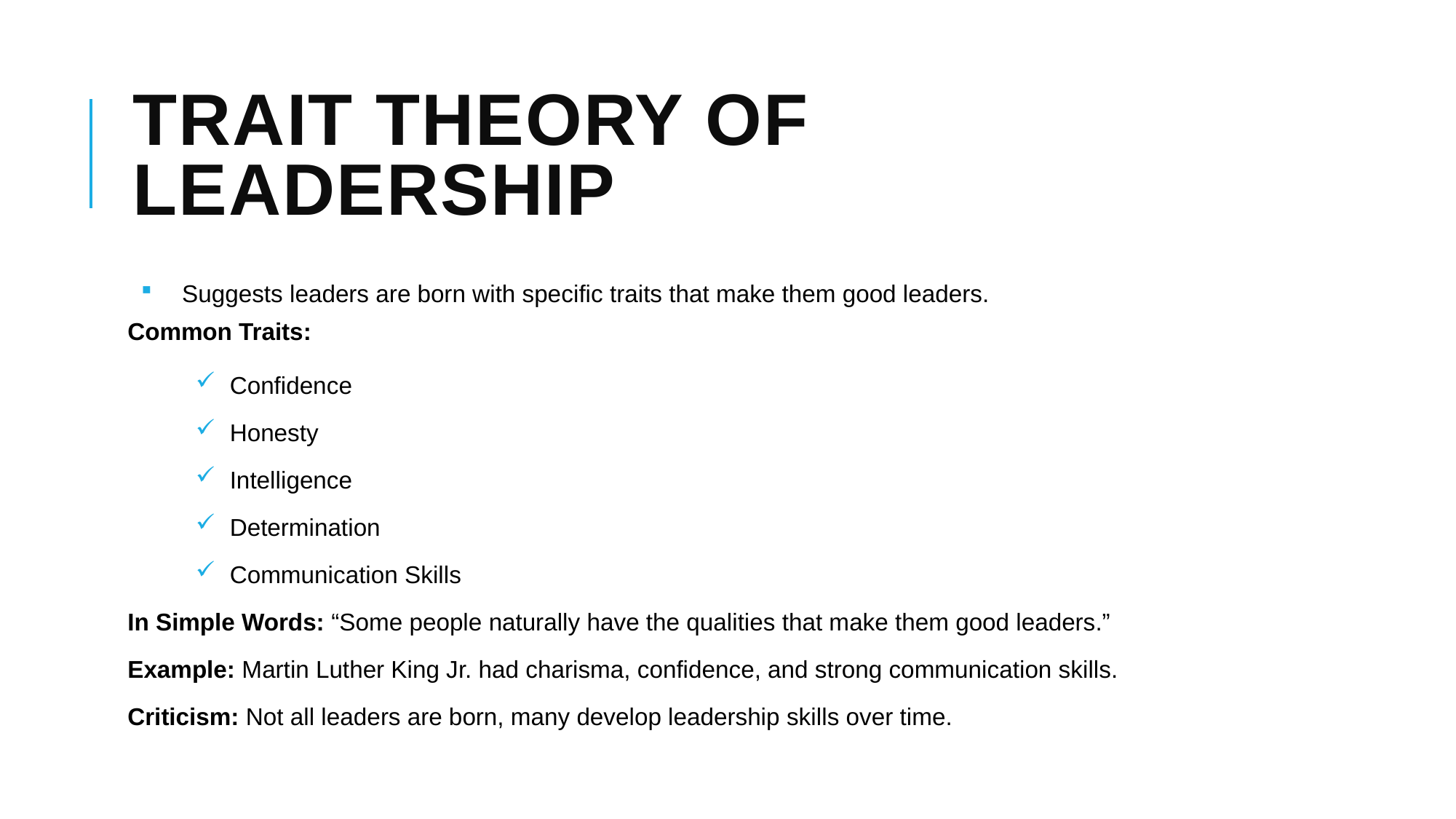

# Trait Theory of Leadership
Suggests leaders are born with specific traits that make them good leaders.
Common Traits:
Confidence
Honesty
Intelligence
Determination
Communication Skills
In Simple Words: “Some people naturally have the qualities that make them good leaders.”
Example: Martin Luther King Jr. had charisma, confidence, and strong communication skills.
Criticism: Not all leaders are born, many develop leadership skills over time.